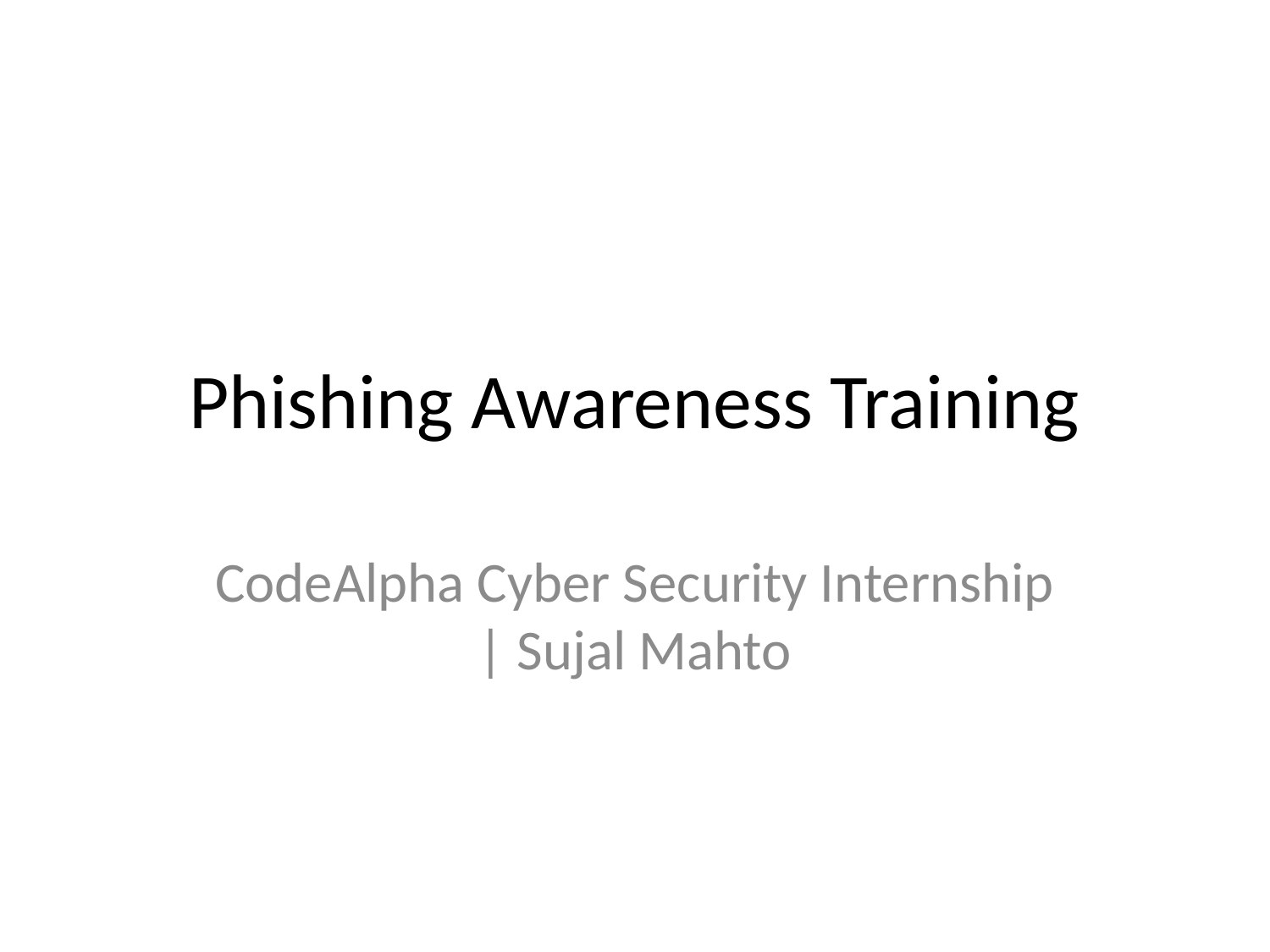

# Phishing Awareness Training
CodeAlpha Cyber Security Internship | Sujal Mahto